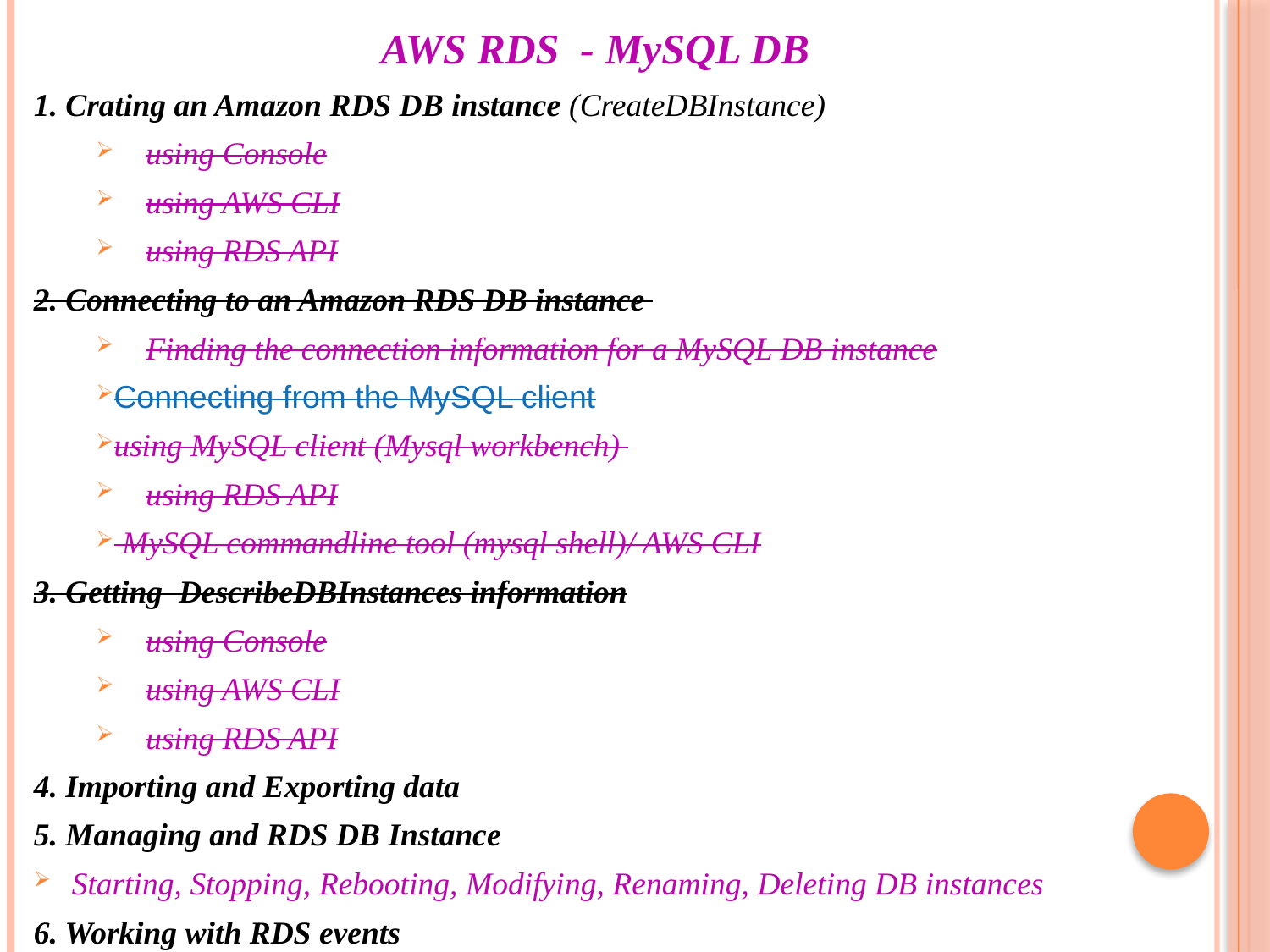

# AWS RDS  - MySQL DB
1. Crating an Amazon RDS DB instance (CreateDBInstance)
	using Console
	using AWS CLI
	using RDS API
2. Connecting to an Amazon RDS DB instance
	Finding the connection information for a MySQL DB instance
Connecting from the MySQL client
using MySQL client (Mysql workbench)
	using RDS API
 MySQL commandline tool (mysql shell)/ AWS CLI
3. Getting  DescribeDBInstances information
	using Console
	using AWS CLI
	using RDS API
4. Importing and Exporting data
5. Managing and RDS DB Instance
Starting, Stopping, Rebooting, Modifying, Renaming, Deleting DB instances
6. Working with RDS events